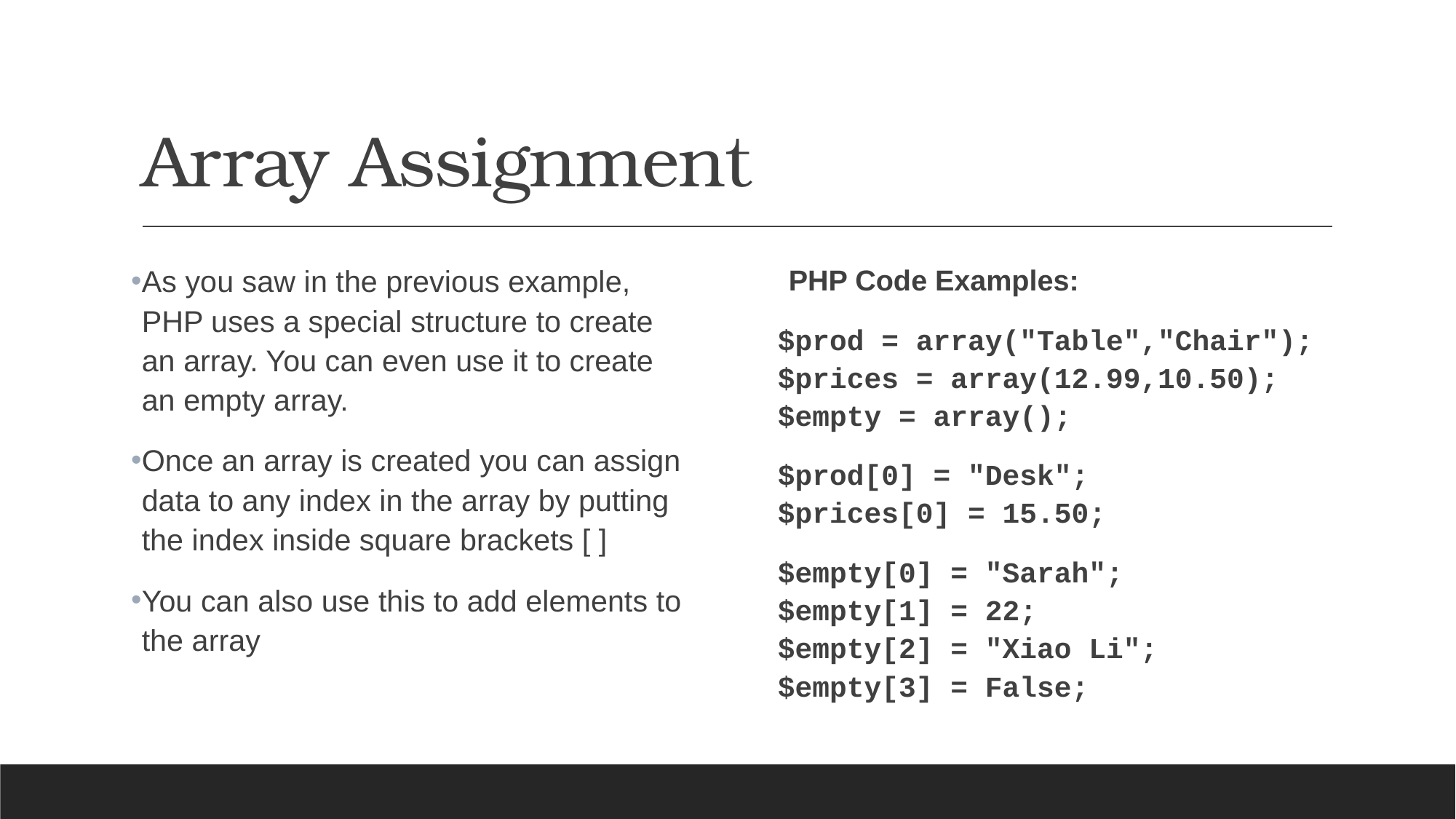

# Array Assignment
As you saw in the previous example, PHP uses a special structure to create an array. You can even use it to create an empty array.
Once an array is created you can assign data to any index in the array by putting the index inside square brackets [ ]
You can also use this to add elements to the array
PHP Code Examples:
$prod = array("Table","Chair");
$prices = array(12.99,10.50);
$empty = array();
$prod[0] = "Desk";
$prices[0] = 15.50;
$empty[0] = "Sarah";
$empty[1] = 22;
$empty[2] = "Xiao Li";
$empty[3] = False;